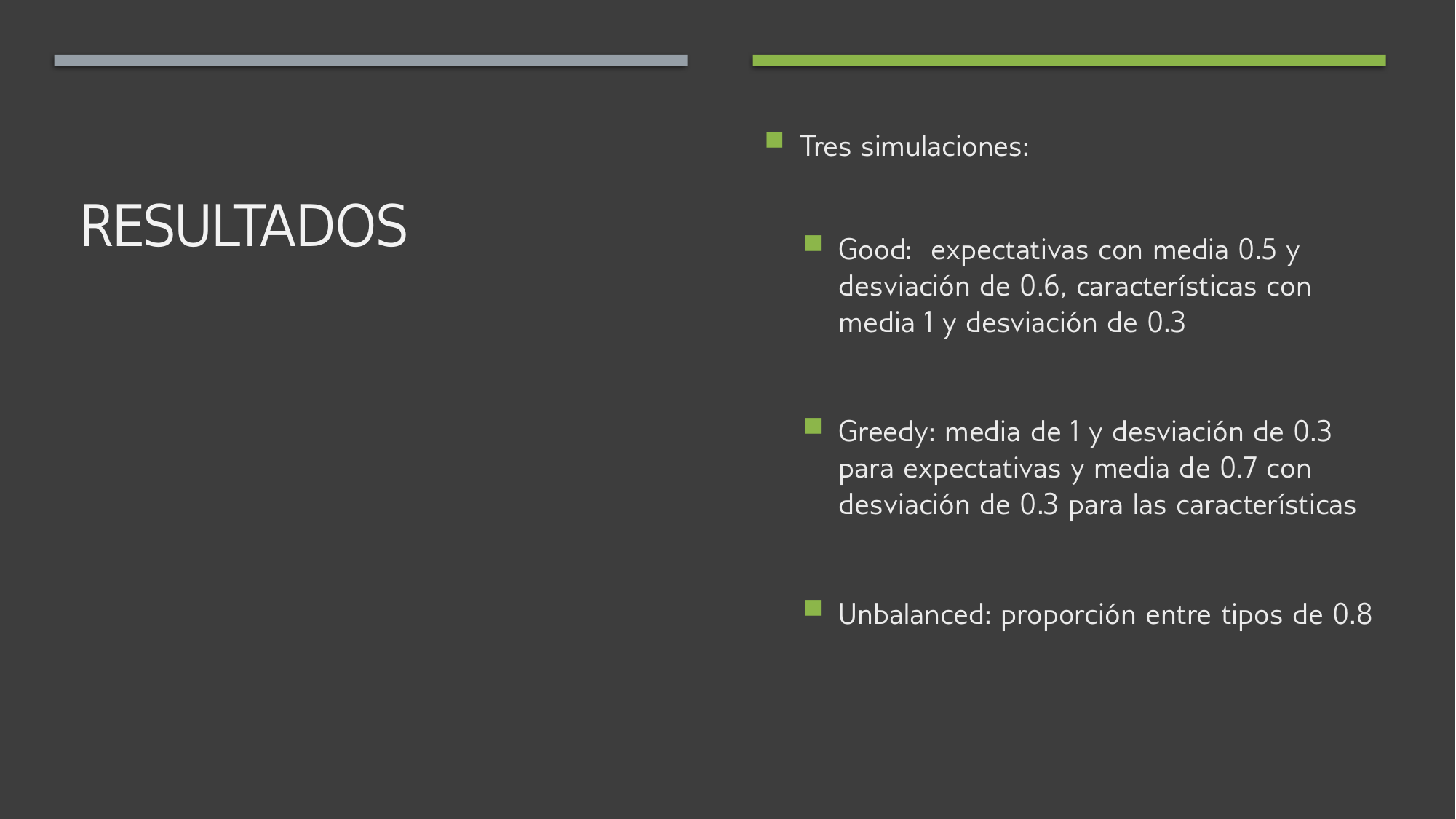

Tres simulaciones:

Good:  expectativas con media 0.5 y desviación de 0.6, características con media 1 y desviación de 0.3

Greedy: media de 1 y desviación de 0.3 para expectativas y media de 0.7 con desviación de 0.3 para las características

Unbalanced: proporción entre tipos de 0.8
# Resultados